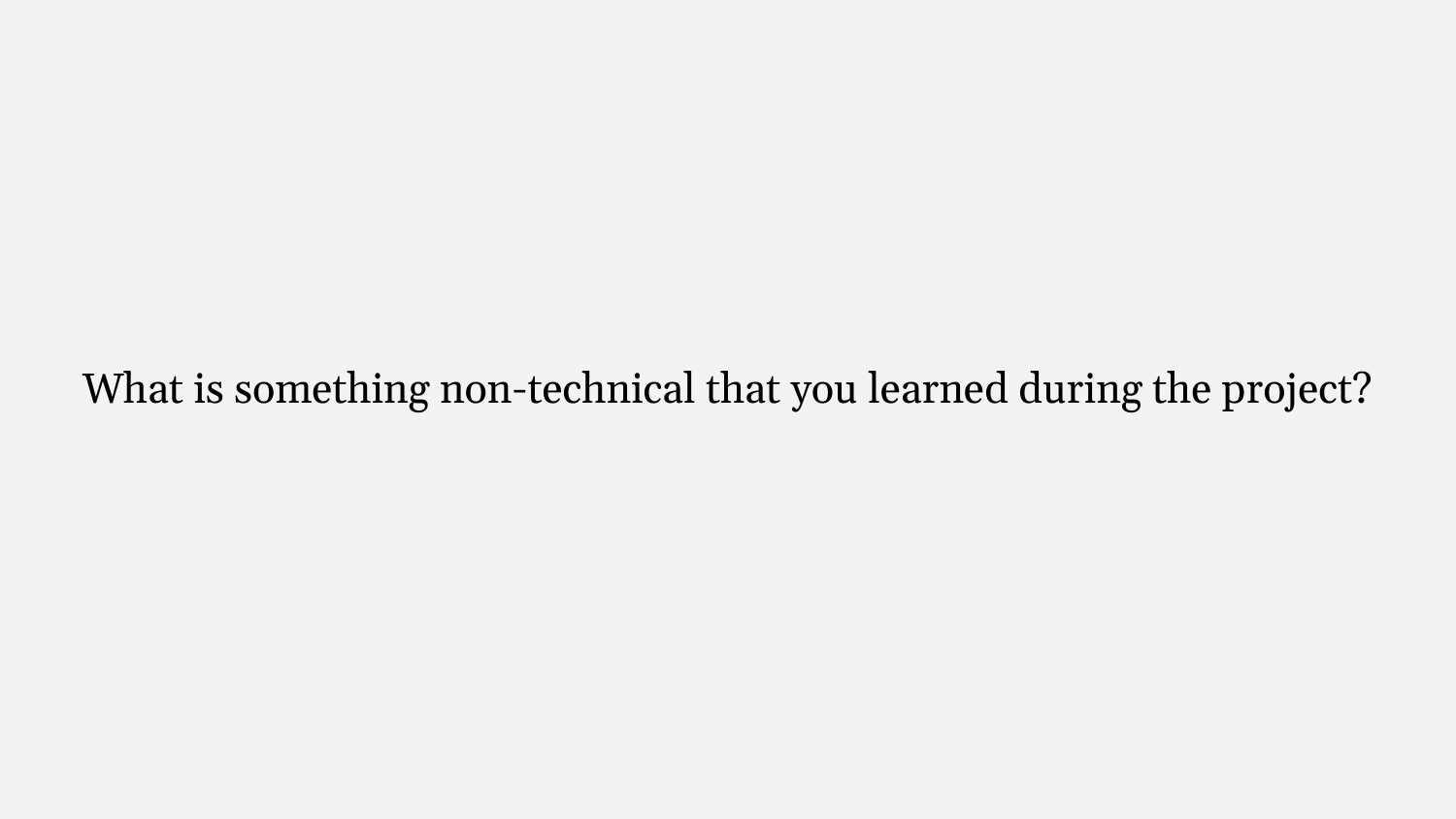

#
What is something non-technical that you learned during the project?